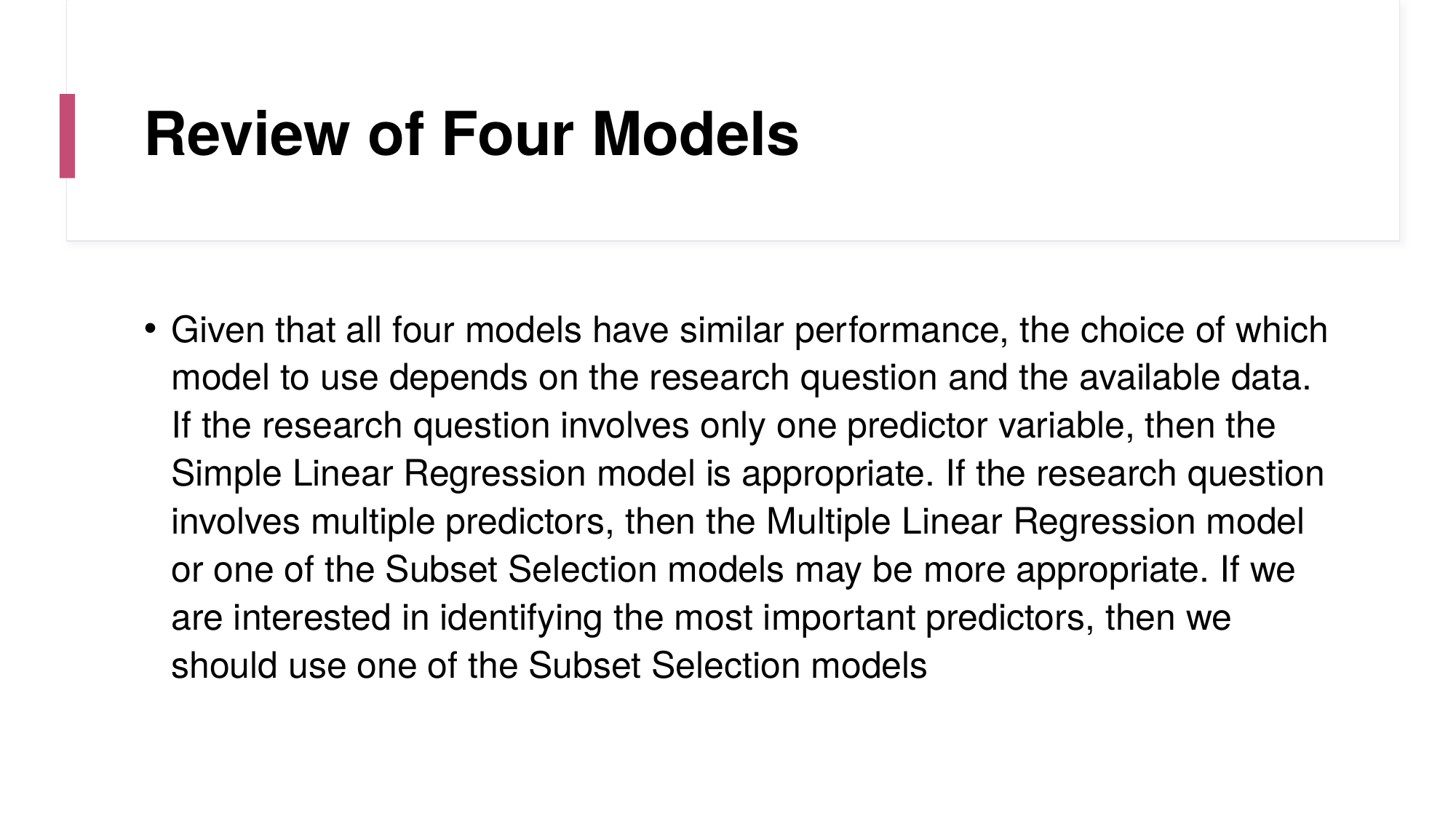

# Review of Four Models
Given that all four models have similar performance, the choice of which model to use depends on the research question and the available data. If the research question involves only one predictor variable, then the Simple Linear Regression model is appropriate. If the research question involves multiple predictors, then the Multiple Linear Regression model or one of the Subset Selection models may be more appropriate. If we are interested in identifying the most important predictors, then we should use one of the Subset Selection models